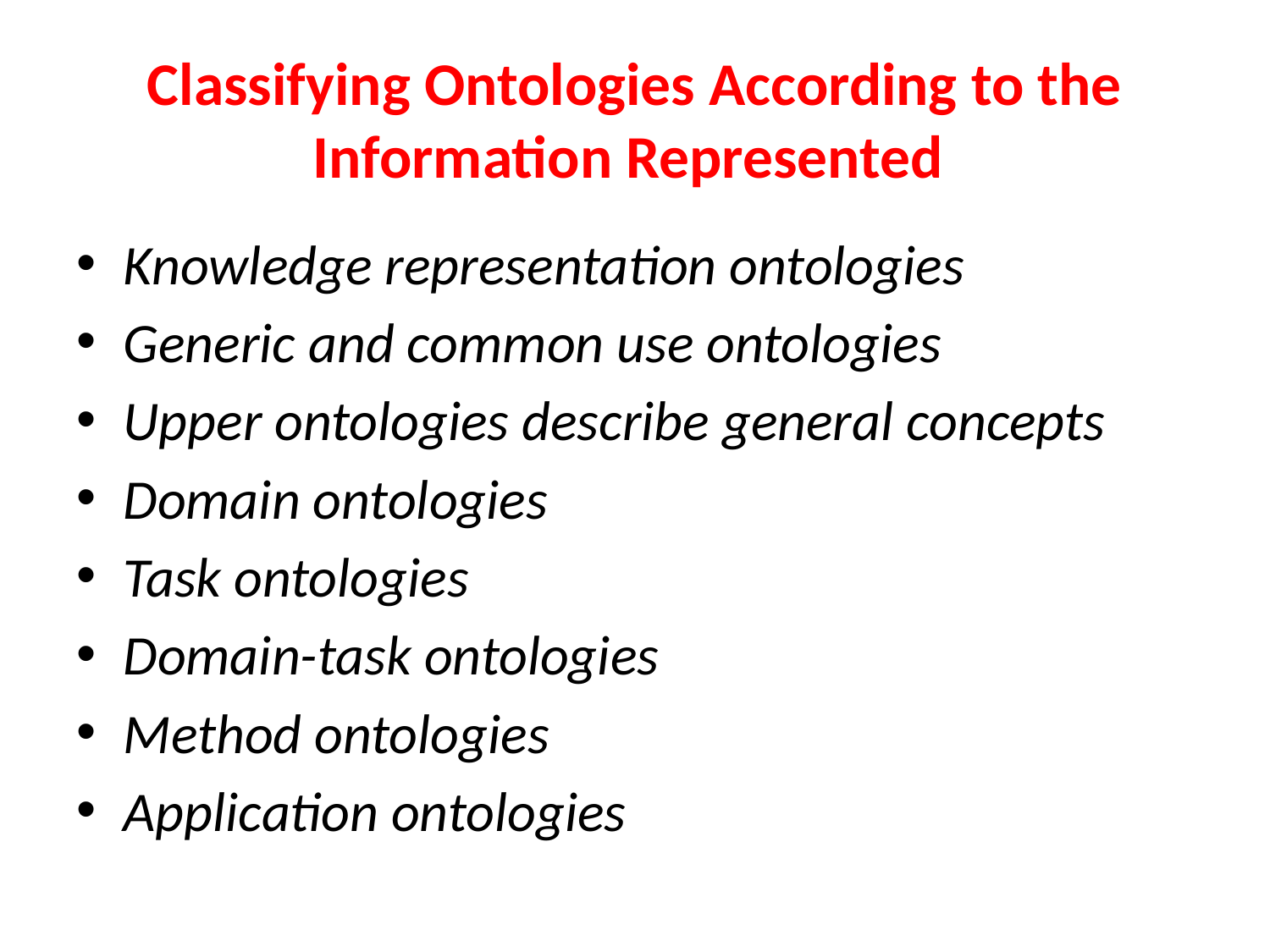

# Classifying Ontologies According to the Information Represented
Knowledge representation ontologies
Generic and common use ontologies
Upper ontologies describe general concepts
Domain ontologies
Task ontologies
Domain-task ontologies
Method ontologies
Application ontologies